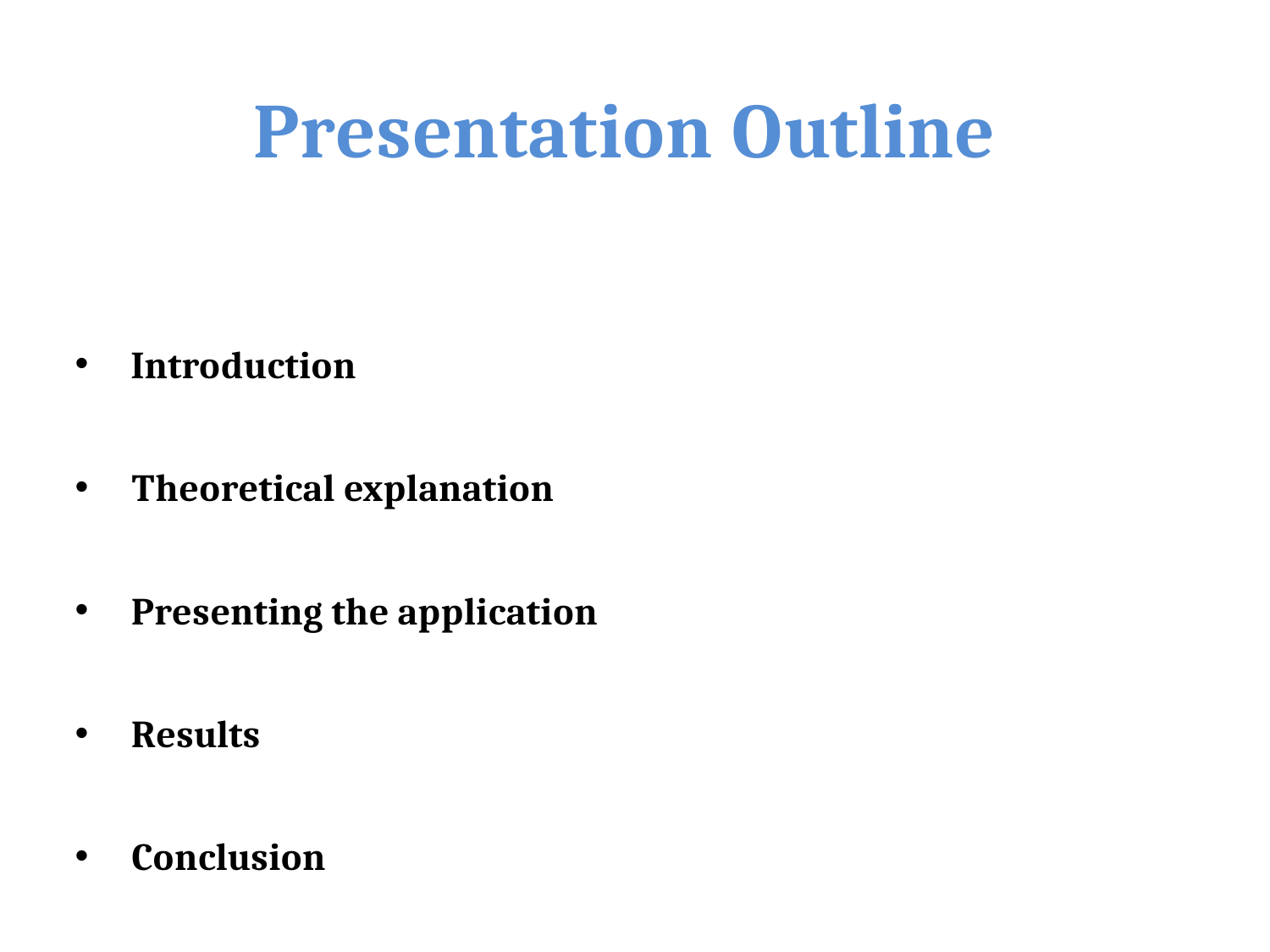

Presentation Outline
  Introduction
  Theoretical explanation
  Presenting the application
  Results
  Conclusion